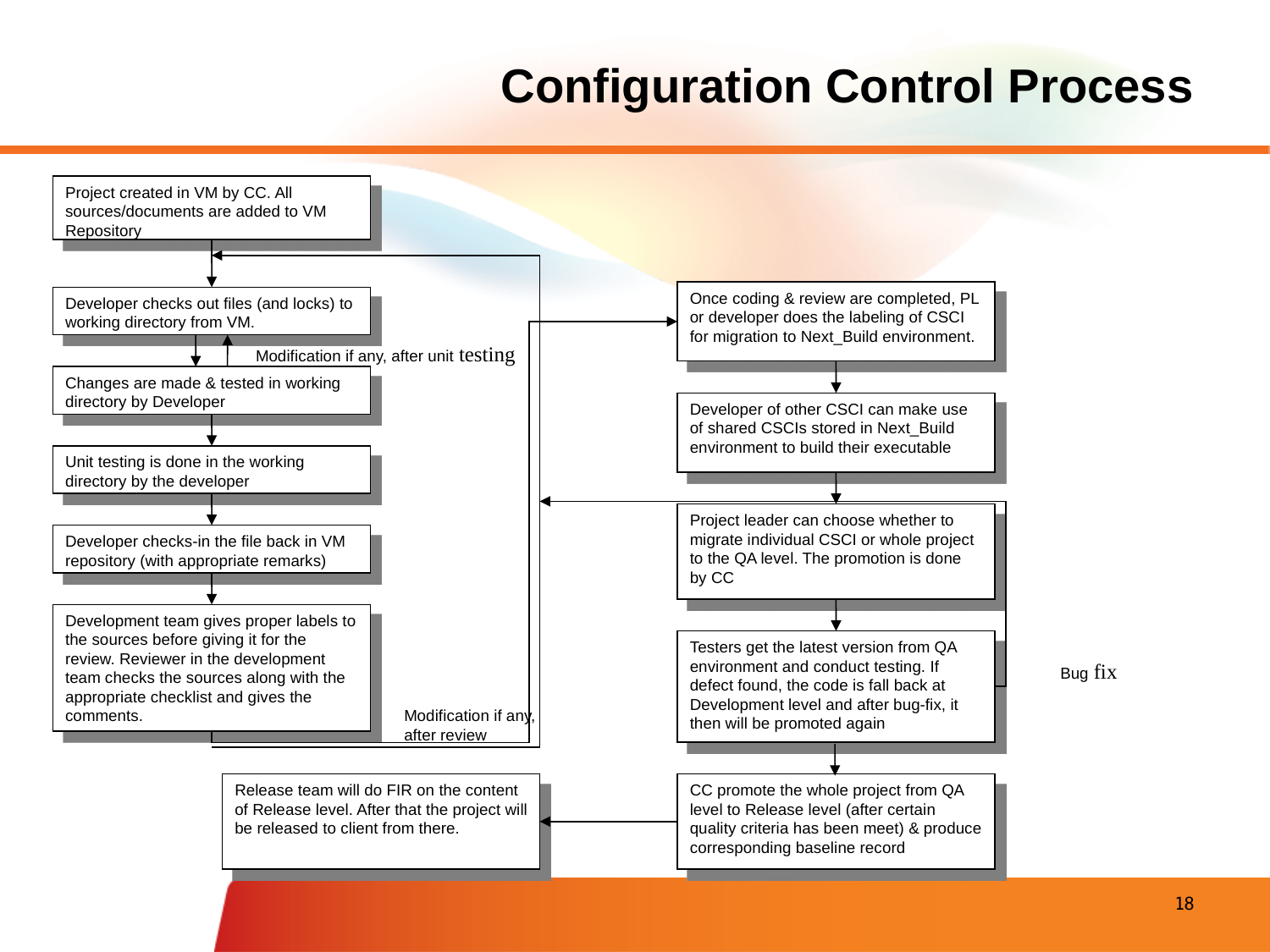

# Configuration Control Process
Project created in VM by CC. All sources/documents are added to VM Repository

Once coding & review are completed, PL or developer does the labeling of CSCI for migration to Next_Build environment.
Developer checks out files (and locks) to working directory from VM.

Modification if any, after unit testing

Changes are made & tested in working directory by Developer
Developer of other CSCI can make use of shared CSCIs stored in Next_Build environment to build their executable

Unit testing is done in the working directory by the developer

Project leader can choose whether to migrate individual CSCI or whole project to the QA level. The promotion is done by CC
Developer checks-in the file back in VM repository (with appropriate remarks)

Development team gives proper labels to the sources before giving it for the review. Reviewer in the development team checks the sources along with the appropriate checklist and gives the comments.
Testers get the latest version from QA environment and conduct testing. If defect found, the code is fall back at Development level and after bug-fix, it then will be promoted again
Bug fix
Modification if any, after review

Release team will do FIR on the content of Release level. After that the project will be released to client from there.
CC promote the whole project from QA level to Release level (after certain quality criteria has been meet) & produce corresponding baseline record
 18